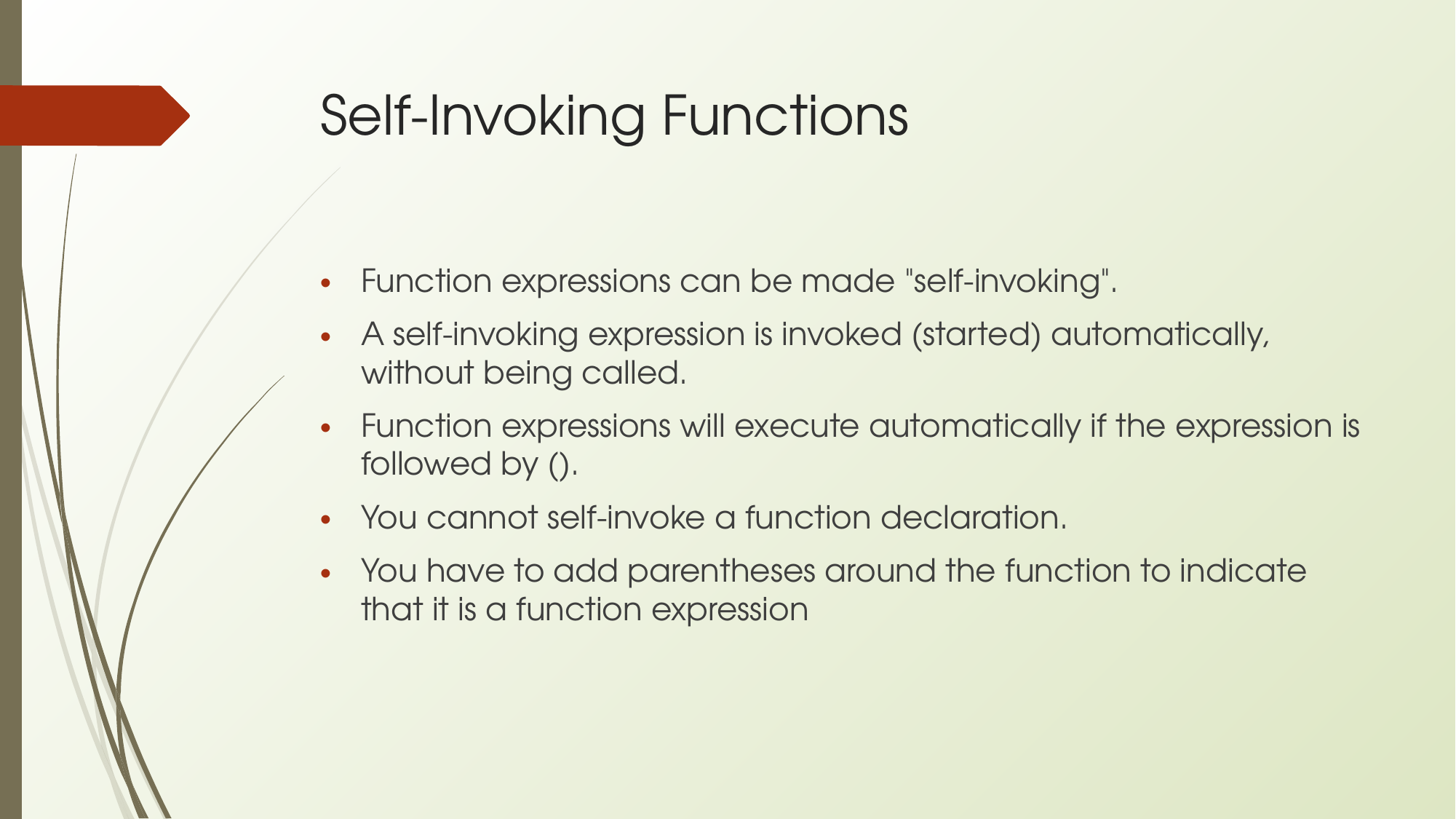

# Self-Invoking Functions
Function expressions can be made "self-invoking".
A self-invoking expression is invoked (started) automatically, without being called.
Function expressions will execute automatically if the expression is followed by ().
You cannot self-invoke a function declaration.
You have to add parentheses around the function to indicate that it is a function expression